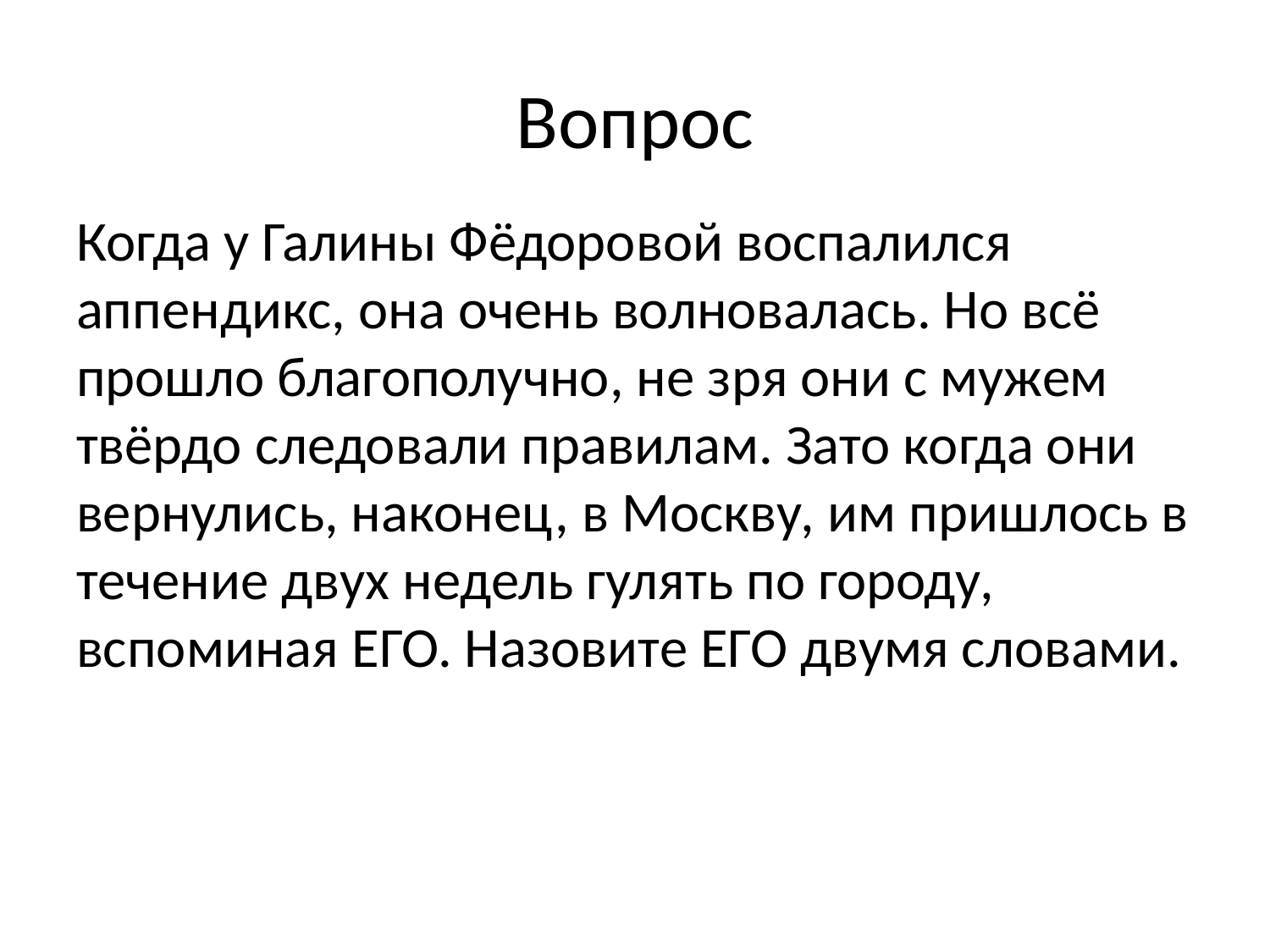

# Вопрос
Когда у Галины Фёдоровой воспалился аппендикс, она очень волновалась. Но всё прошло благополучно, не зря они с мужем твёрдо следовали правилам. Зато когда они вернулись, наконец, в Москву, им пришлось в течение двух недель гулять по городу, вспоминая ЕГО. Назовите ЕГО двумя словами.